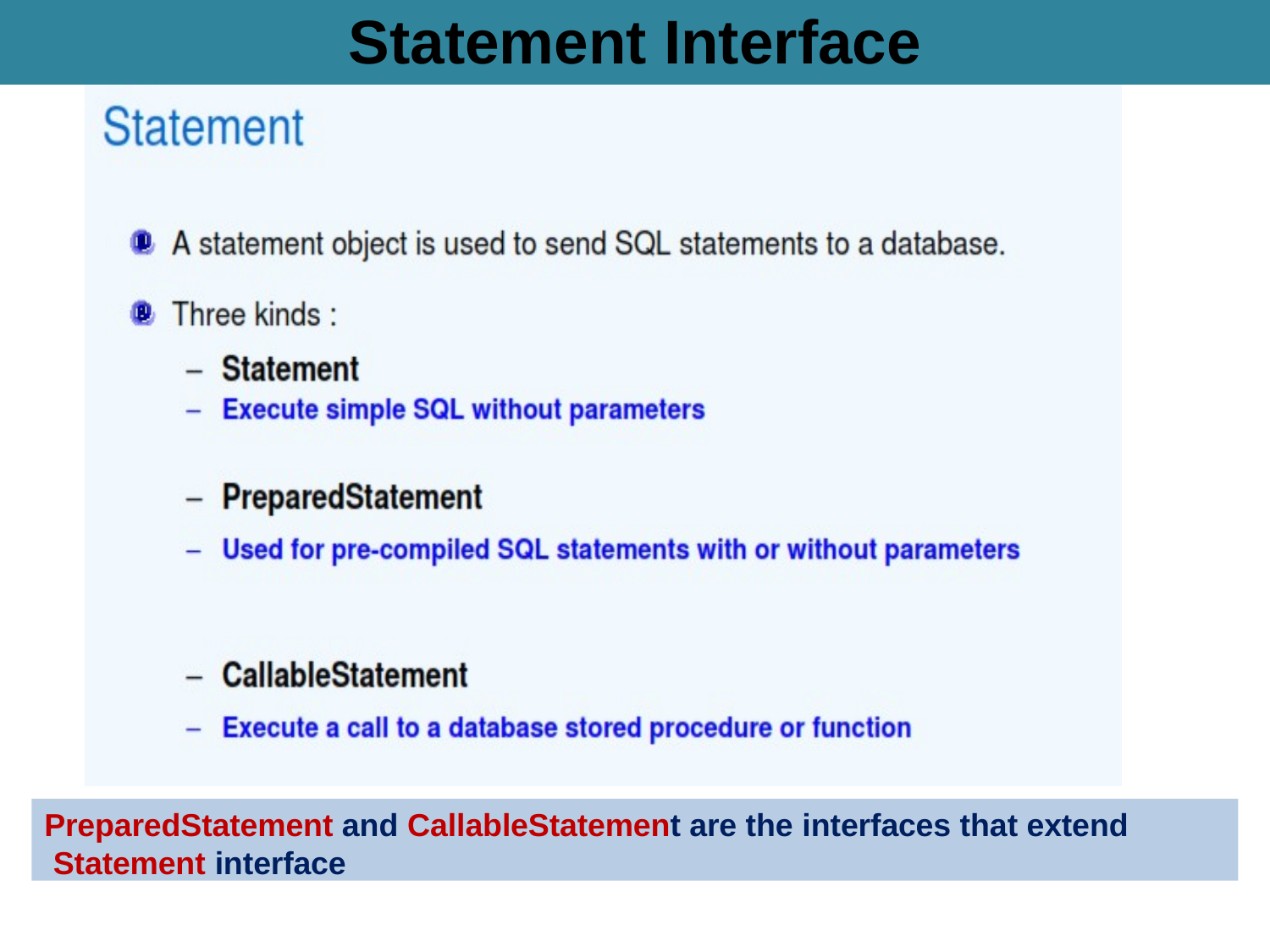

# Statement Interface
PreparedStatement and CallableStatement are the interfaces that extend  Statement interface